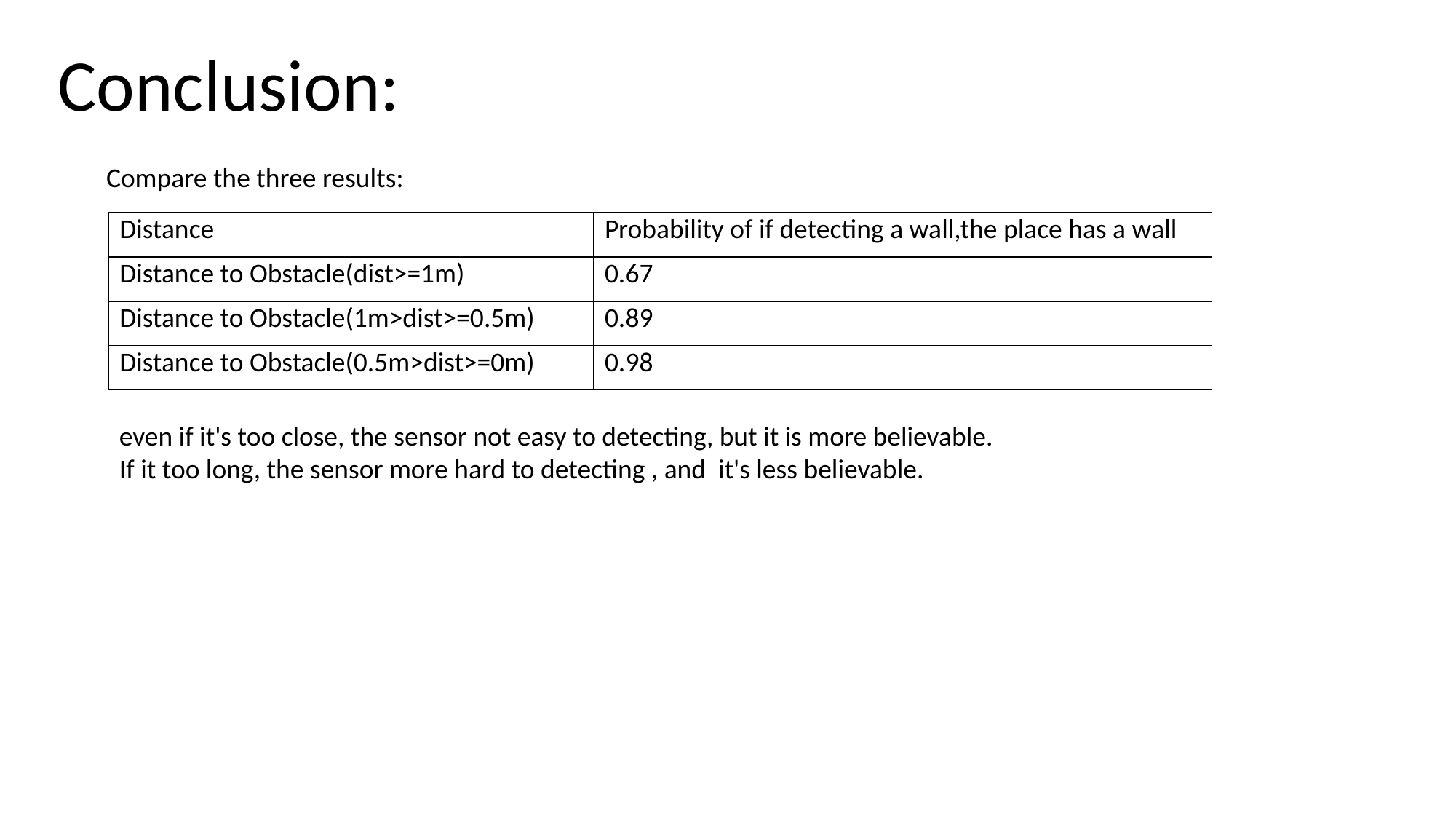

Conclusion:
Compare the three results:
| Distance | Probability of if detecting a wall,the place has a wall |
| --- | --- |
| Distance to Obstacle(dist>=1m) | 0.67 |
| Distance to Obstacle(1m>dist>=0.5m) | 0.89 |
| Distance to Obstacle(0.5m>dist>=0m) | 0.98 |
even if it's too close, the sensor not easy to detecting, but it is more believable.
If it too long, the sensor more hard to detecting , and  it's less believable.